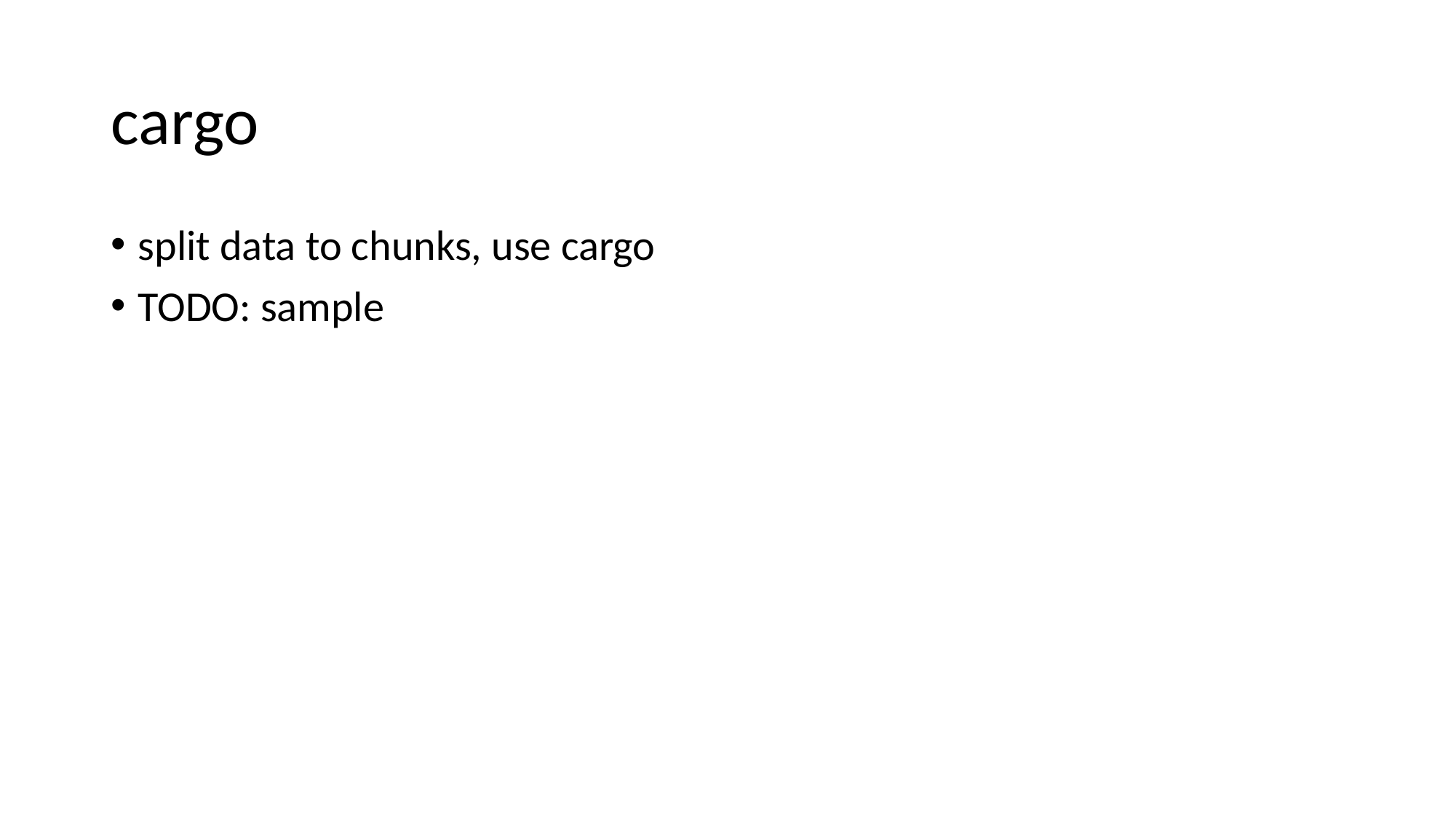

# cargo
split data to chunks, use cargo
TODO: sample